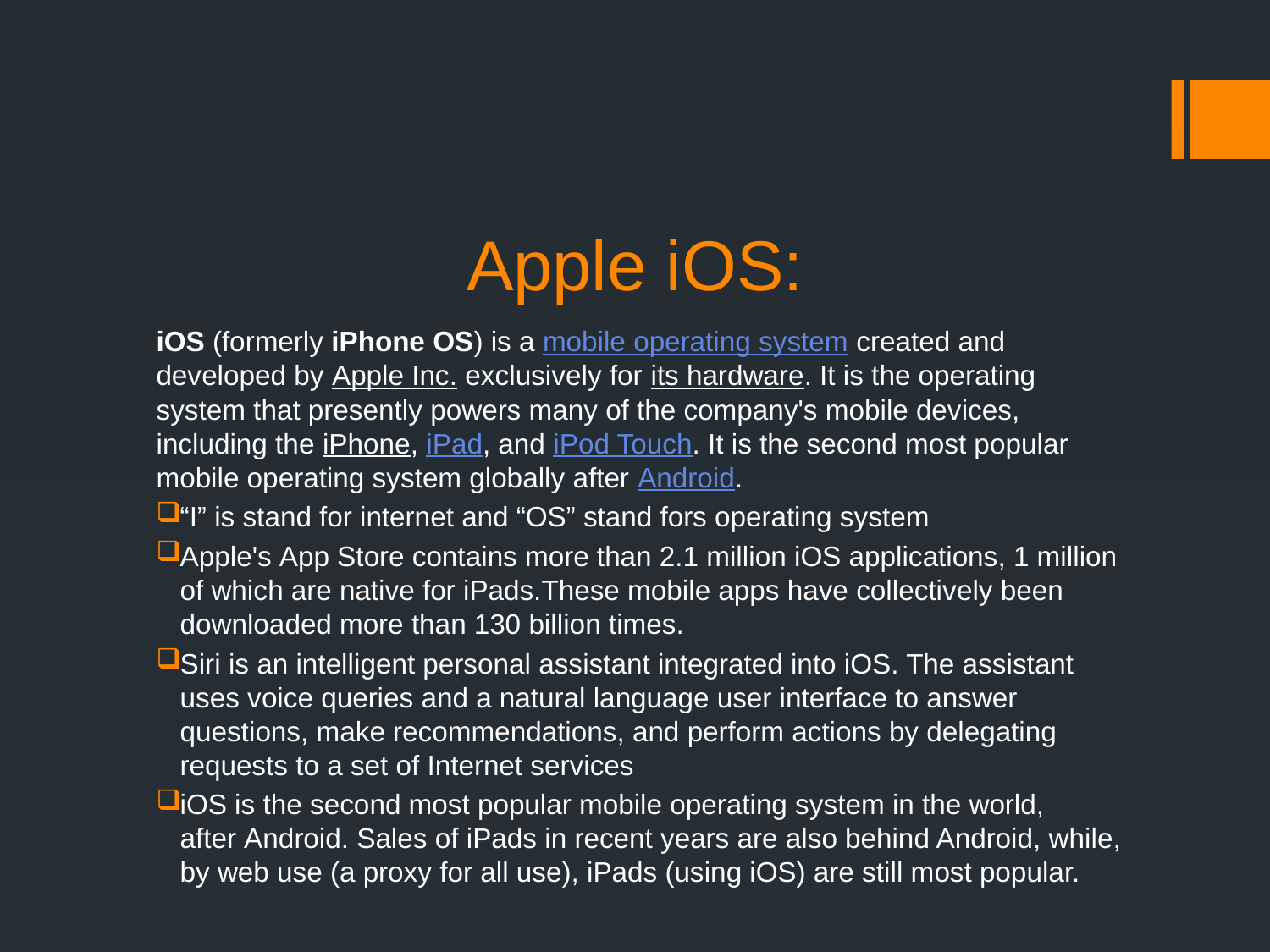

# Apple iOS:
iOS (formerly iPhone OS) is a mobile operating system created and developed by Apple Inc. exclusively for its hardware. It is the operating system that presently powers many of the company's mobile devices, including the iPhone, iPad, and iPod Touch. It is the second most popular mobile operating system globally after Android.
“I” is stand for internet and “OS” stand fors operating system
Apple's App Store contains more than 2.1 million iOS applications, 1 million of which are native for iPads.These mobile apps have collectively been downloaded more than 130 billion times.
Siri is an intelligent personal assistant integrated into iOS. The assistant uses voice queries and a natural language user interface to answer questions, make recommendations, and perform actions by delegating requests to a set of Internet services
iOS is the second most popular mobile operating system in the world, after Android. Sales of iPads in recent years are also behind Android, while, by web use (a proxy for all use), iPads (using iOS) are still most popular.